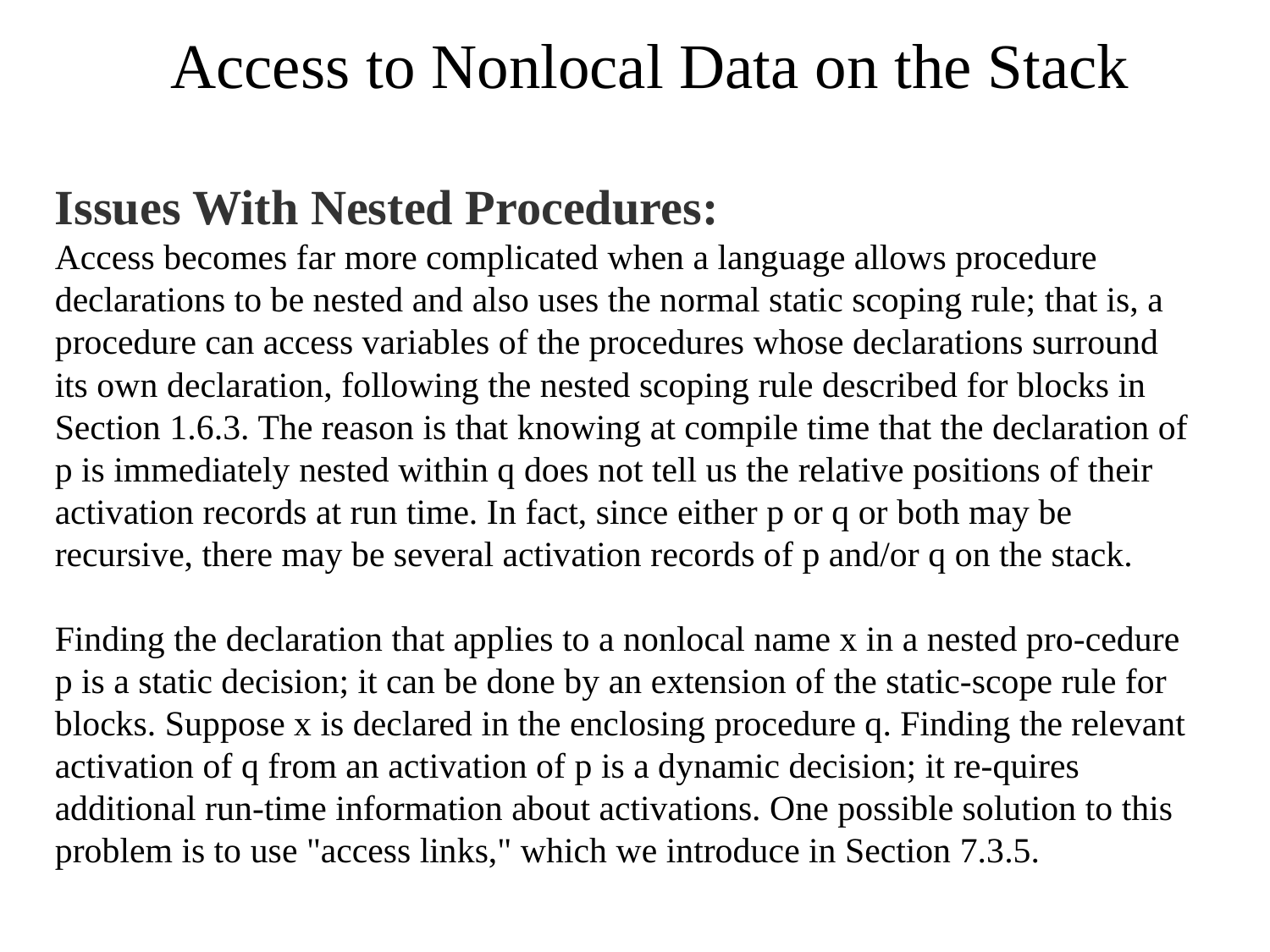

# Access to Nonlocal Data on the Stack
Issues With Nested Procedures:
Access becomes far more complicated when a language allows procedure declarations to be nested and also uses the normal static scoping rule; that is, a procedure can access variables of the procedures whose declarations surround its own declaration, following the nested scoping rule described for blocks in Section 1.6.3. The reason is that knowing at compile time that the declaration of p is immediately nested within q does not tell us the relative positions of their activation records at run time. In fact, since either p or q or both may be recursive, there may be several activation records of p and/or q on the stack.

Finding the declaration that applies to a nonlocal name x in a nested pro-cedure p is a static decision; it can be done by an extension of the static-scope rule for blocks. Suppose x is declared in the enclosing procedure q. Finding the relevant activation of q from an activation of p is a dynamic decision; it re-quires additional run-time information about activations. One possible solution to this problem is to use "access links," which we introduce in Section 7.3.5.